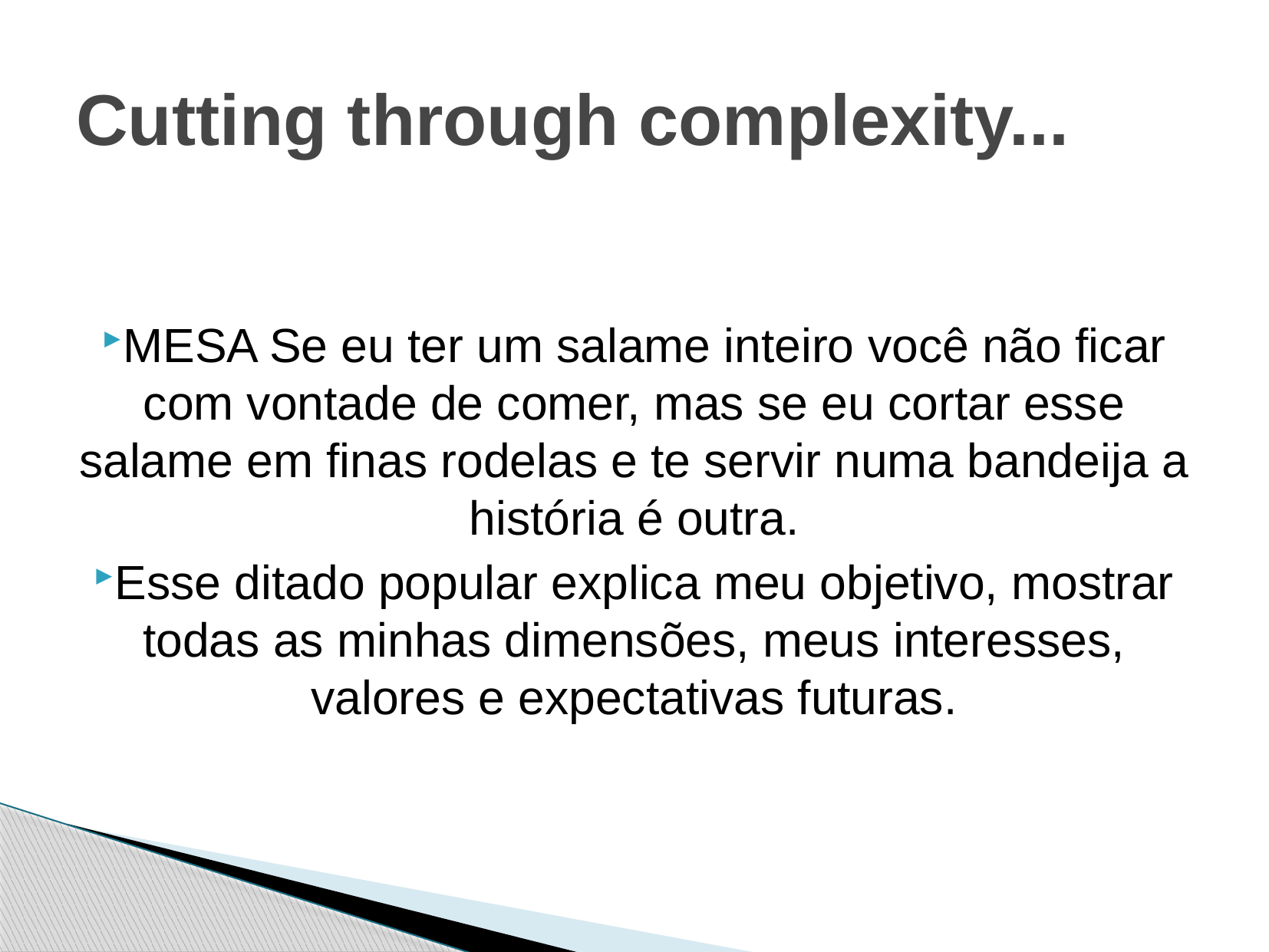

# Cutting through complexity...
MESA Se eu ter um salame inteiro você não ficar com vontade de comer, mas se eu cortar esse salame em finas rodelas e te servir numa bandeija a história é outra.
Esse ditado popular explica meu objetivo, mostrar todas as minhas dimensões, meus interesses, valores e expectativas futuras.